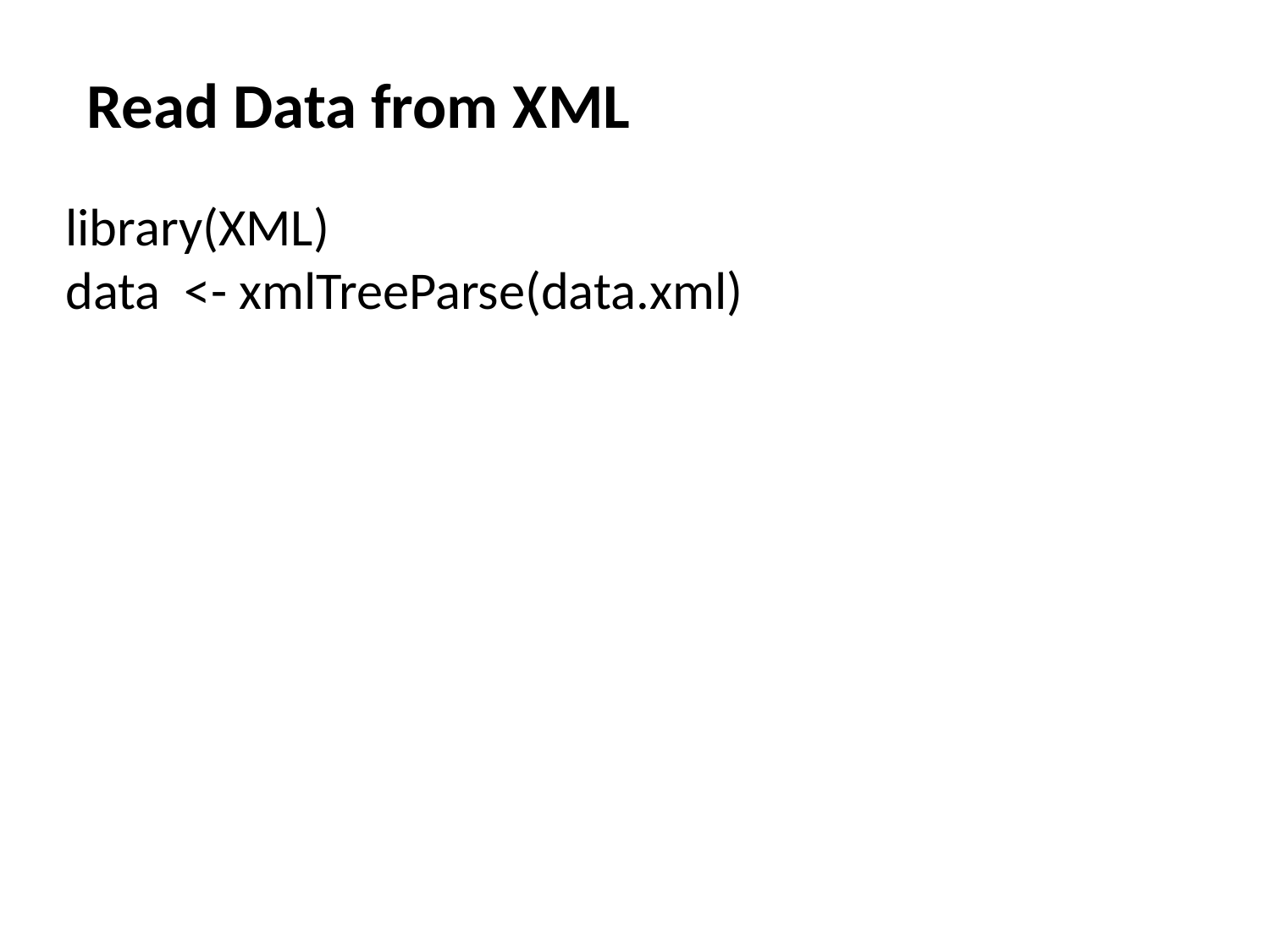

# Read Data from XML

library(XML)
data  <- xmlTreeParse(data.xml)